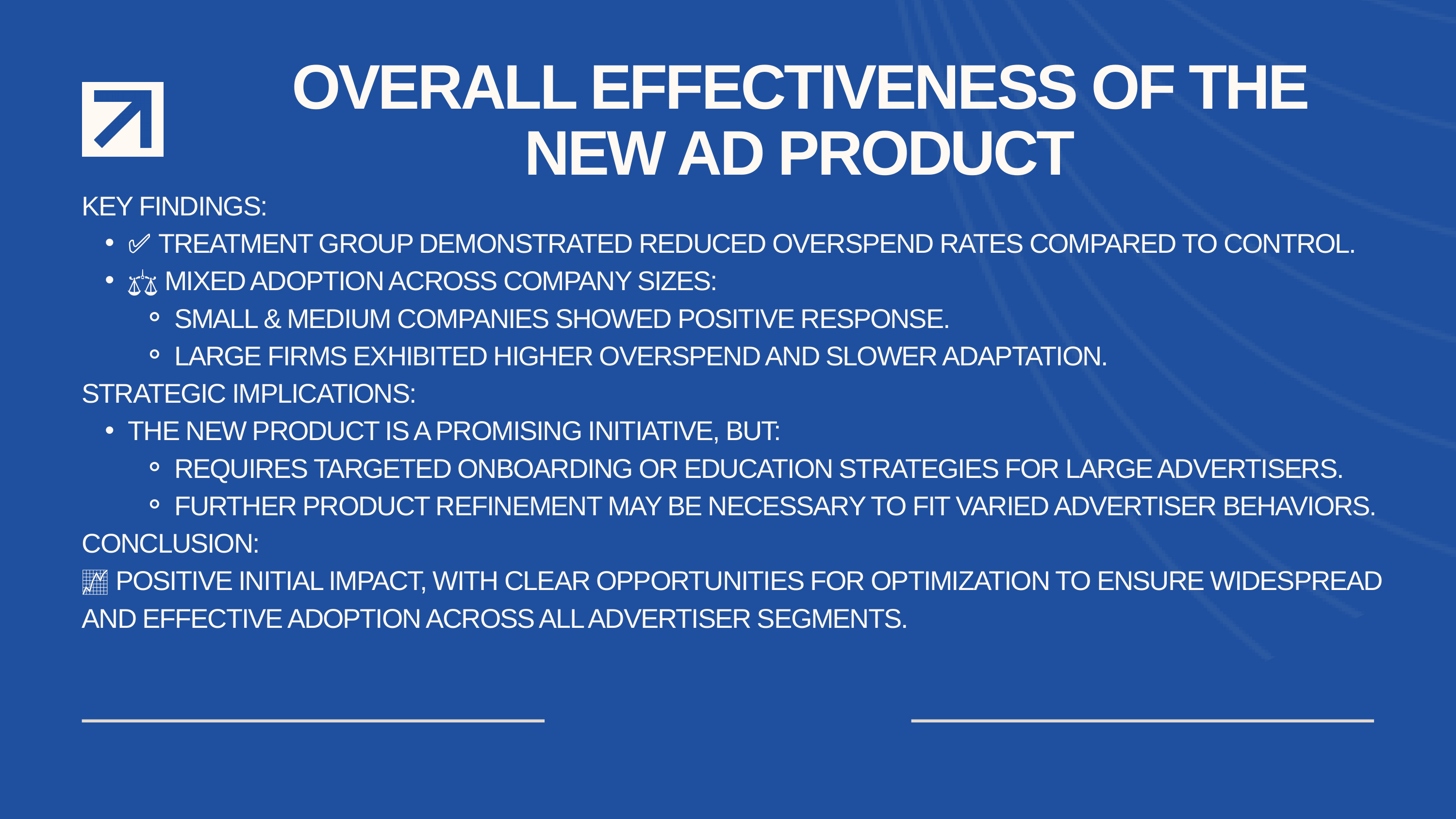

OVERALL EFFECTIVENESS OF THE NEW AD PRODUCT

KEY FINDINGS:
✅ TREATMENT GROUP DEMONSTRATED REDUCED OVERSPEND RATES COMPARED TO CONTROL.
⚖️ MIXED ADOPTION ACROSS COMPANY SIZES:
SMALL & MEDIUM COMPANIES SHOWED POSITIVE RESPONSE.
LARGE FIRMS EXHIBITED HIGHER OVERSPEND AND SLOWER ADAPTATION.
STRATEGIC IMPLICATIONS:
THE NEW PRODUCT IS A PROMISING INITIATIVE, BUT:
REQUIRES TARGETED ONBOARDING OR EDUCATION STRATEGIES FOR LARGE ADVERTISERS.
FURTHER PRODUCT REFINEMENT MAY BE NECESSARY TO FIT VARIED ADVERTISER BEHAVIORS.
CONCLUSION:
📈 POSITIVE INITIAL IMPACT, WITH CLEAR OPPORTUNITIES FOR OPTIMIZATION TO ENSURE WIDESPREAD AND EFFECTIVE ADOPTION ACROSS ALL ADVERTISER SEGMENTS.